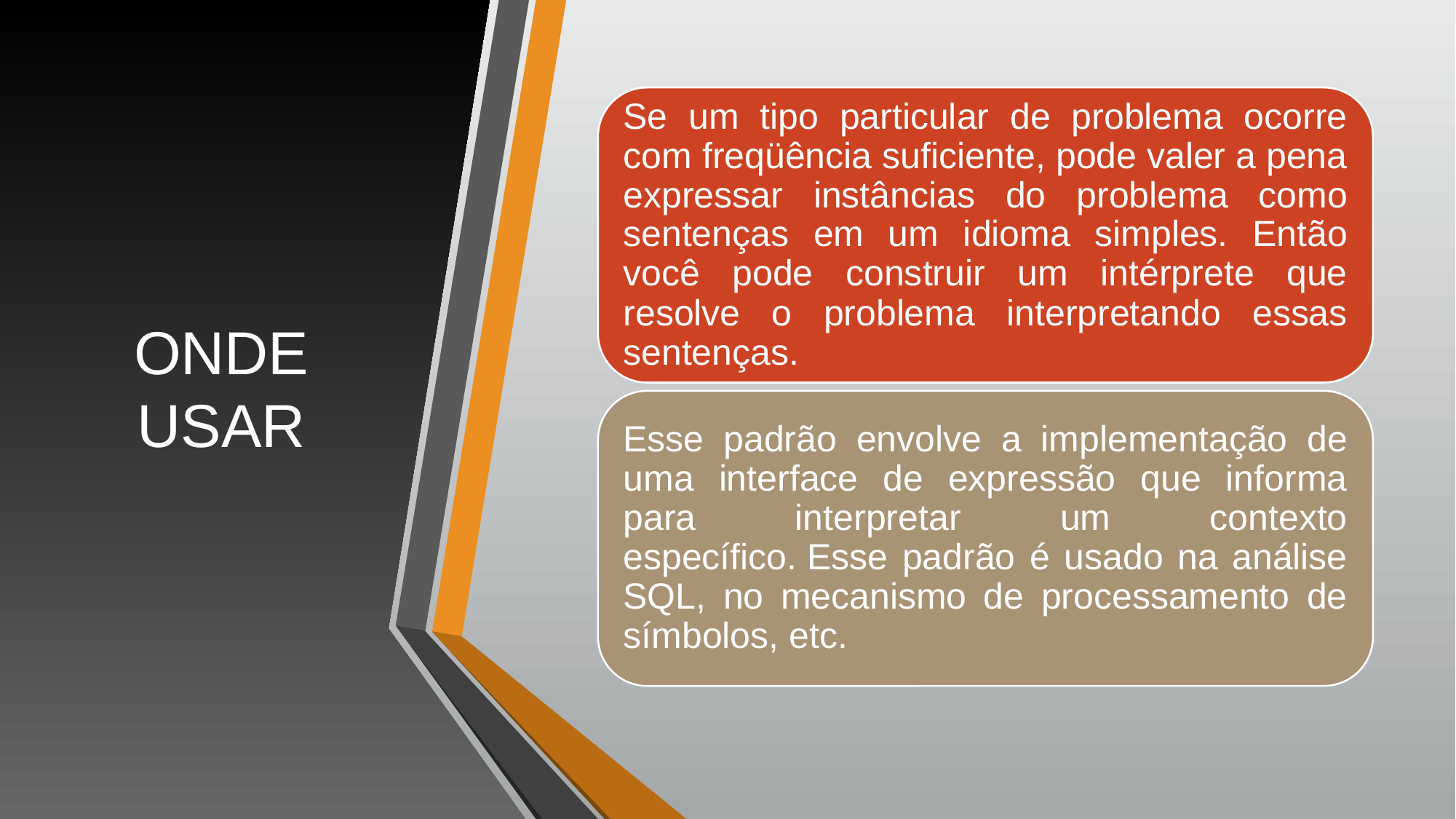

# ONDE USAR
Se um tipo particular de problema ocorre com freqüência suficiente, pode valer a pena expressar instâncias do problema como sentenças em um idioma simples. Então você pode construir um intérprete que resolve o problema interpretando essas sentenças.
Esse padrão envolve a implementação de uma interface de expressão que informa para interpretar um contexto específico. Esse padrão é usado na análise SQL, no mecanismo de processamento de símbolos, etc.